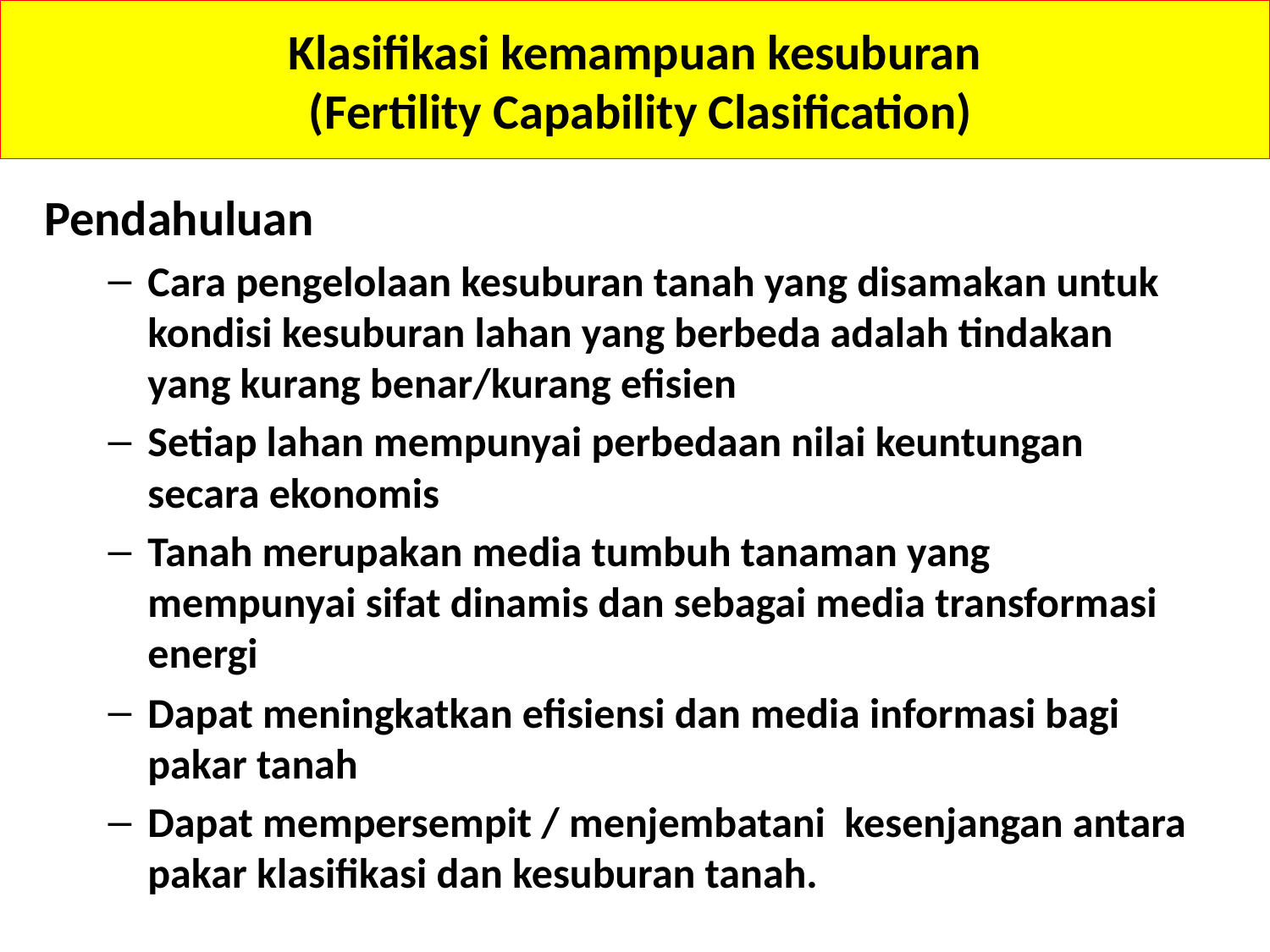

# Klasifikasi kemampuan kesuburan (Fertility Capability Clasification)
Pendahuluan
Cara pengelolaan kesuburan tanah yang disamakan untuk kondisi kesuburan lahan yang berbeda adalah tindakan yang kurang benar/kurang efisien
Setiap lahan mempunyai perbedaan nilai keuntungan secara ekonomis
Tanah merupakan media tumbuh tanaman yang mempunyai sifat dinamis dan sebagai media transformasi energi
Dapat meningkatkan efisiensi dan media informasi bagi pakar tanah
Dapat mempersempit / menjembatani  kesenjangan antara pakar klasifikasi dan kesuburan tanah.